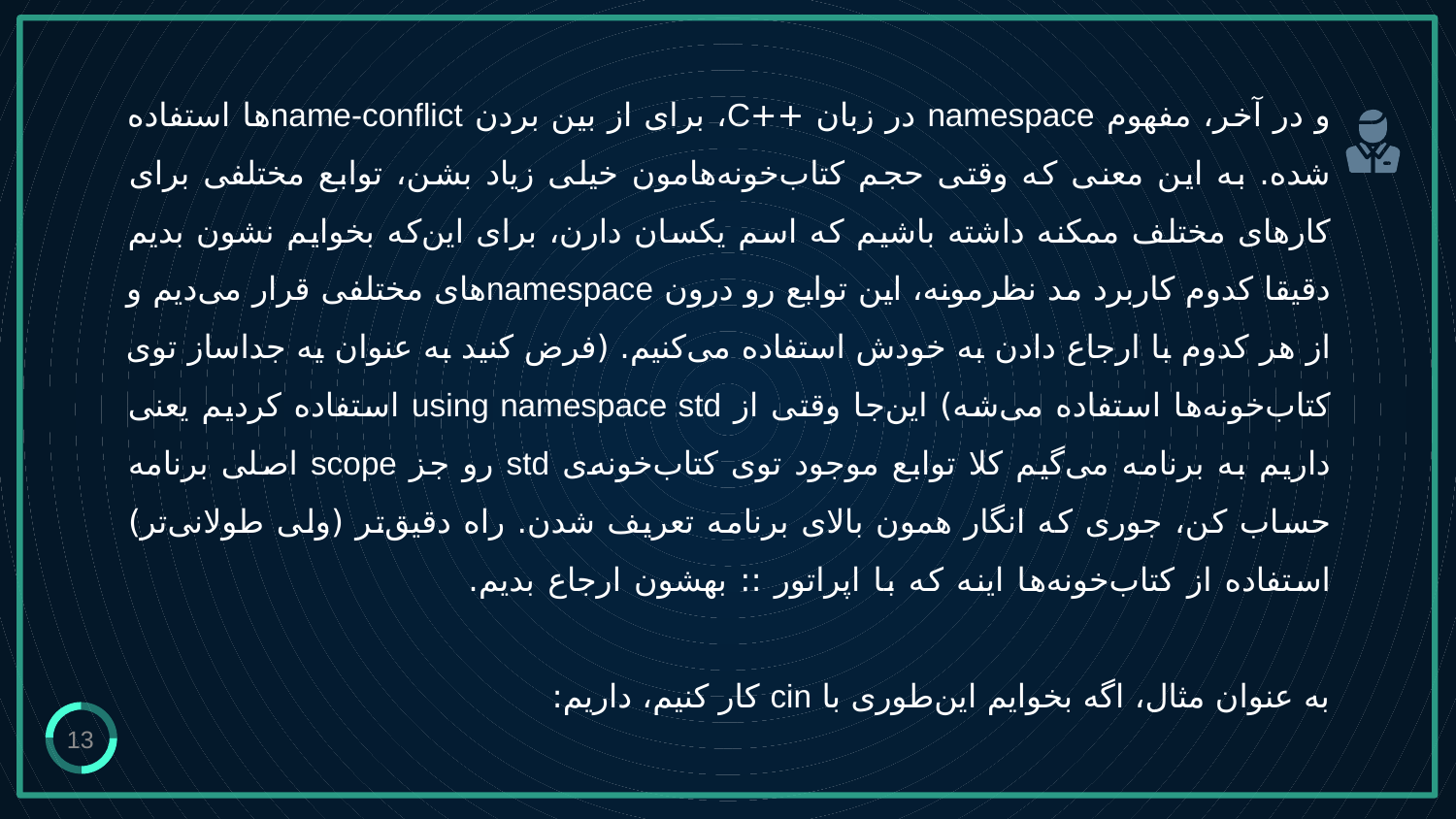

# و در آخر، مفهوم namespace در زبان ++C، برای از بین بردن name-conflictها استفاده شده. به این معنی که وقتی حجم کتاب‌خونه‌هامون خیلی زیاد بشن، توابع مختلفی برای کارهای مختلف ممکنه داشته‌ باشیم که اسم یکسان دارن، برای این‌که بخوایم نشون بدیم دقیقا کدوم کاربرد مد نظرمونه، این توابع رو درون namespaceهای مختلفی قرار می‌دیم و از هر کدوم با ارجاع دادن به خودش استفاده می‌کنیم. (فرض کنید به عنوان یه جداساز توی کتاب‌خونه‌ها استفاده می‌شه) این‌جا وقتی از using namespace std استفاده کردیم یعنی داریم به برنامه می‌گیم کلا توابع موجود توی کتاب‌خونه‌ی std رو جز scope اصلی برنامه حساب کن، جوری که انگار همون بالای برنامه تعریف شدن. راه دقیق‌تر (ولی طولانی‌تر) استفاده از کتاب‌خونه‌ها اینه که با اپراتور :: بهشون ارجاع بدیم. به عنوان مثال، اگه بخوایم این‌طوری با cin کار کنیم، داریم:

13